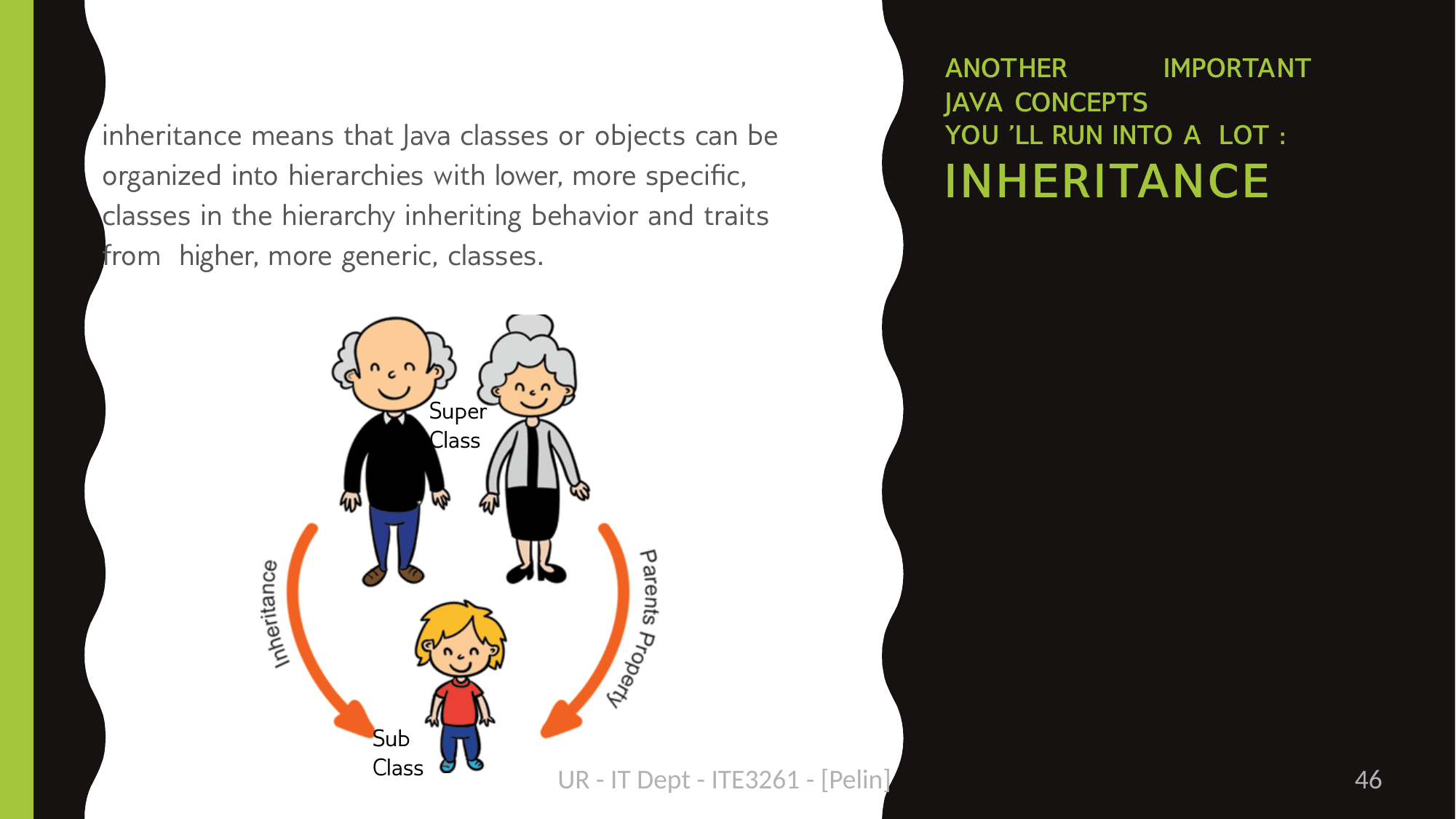

ANOTHER	IMPORTANT
JAVA CONCEPTS
YOU ’LL RUN INTO A  LOT :
INHERITANCE
inheritance means that Java classes or objects can be  organized into hierarchies with lower, more specific,  classes in the hierarchy inheriting behavior and traits from  higher, more generic, classes.

Super Class
Sub Class
UR - IT Dept - ITE3261 - [Pelin]
46